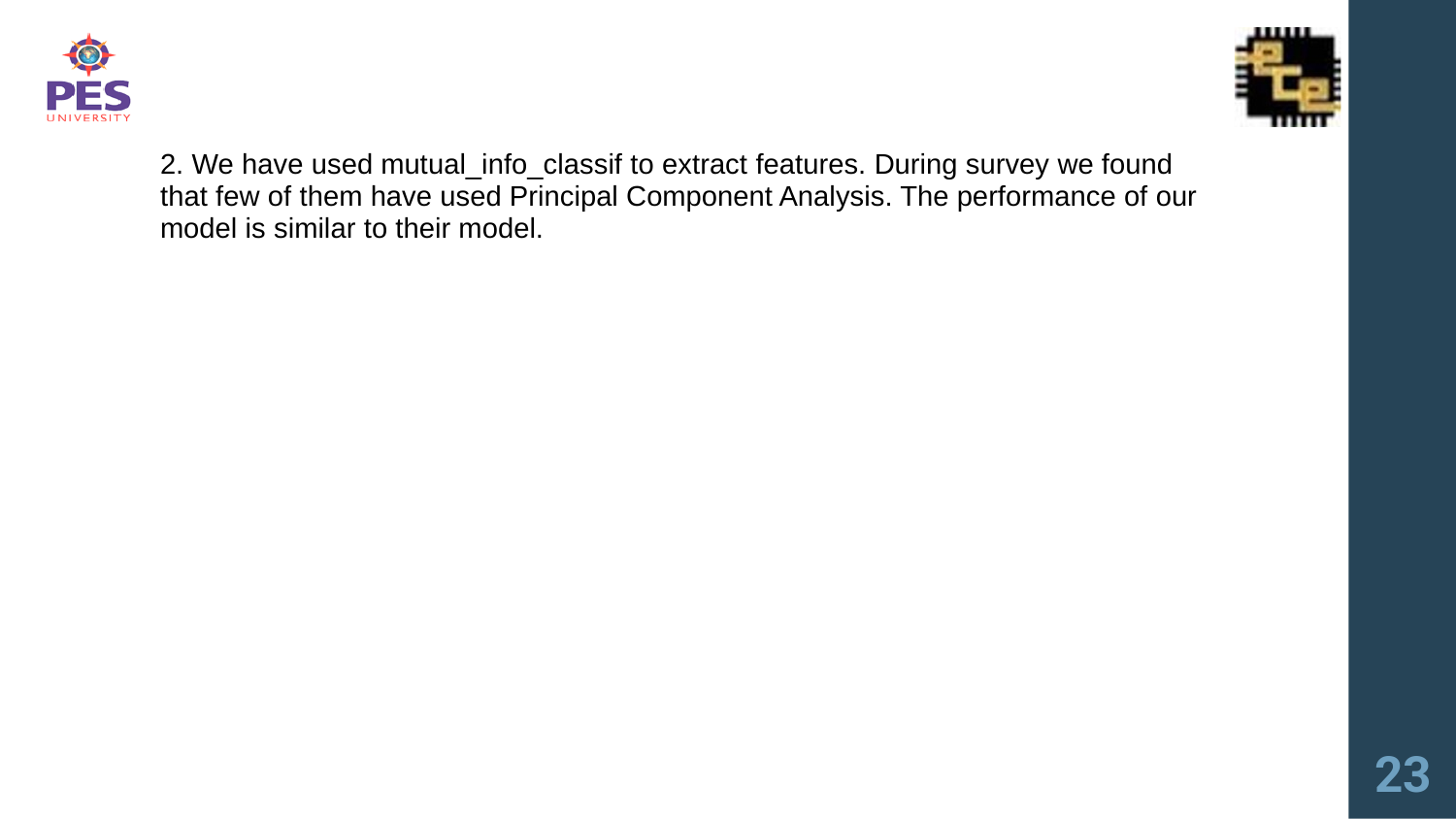

#
2. We have used mutual_info_classif to extract features. During survey we found that few of them have used Principal Component Analysis. The performance of our model is similar to their model.

23